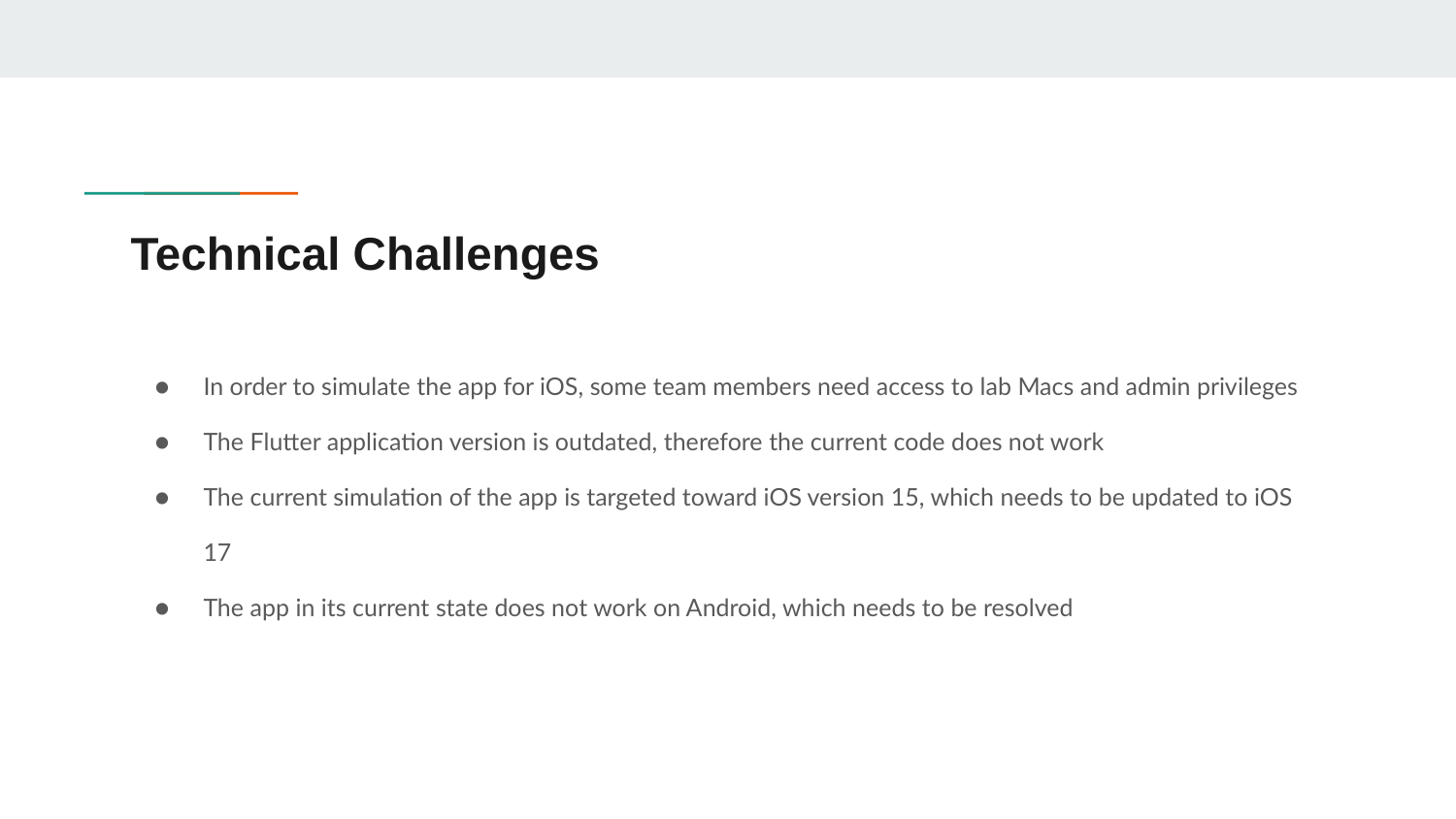

# Technical Challenges
In order to simulate the app for iOS, some team members need access to lab Macs and admin privileges
The Flutter application version is outdated, therefore the current code does not work
The current simulation of the app is targeted toward iOS version 15, which needs to be updated to iOS 17
The app in its current state does not work on Android, which needs to be resolved